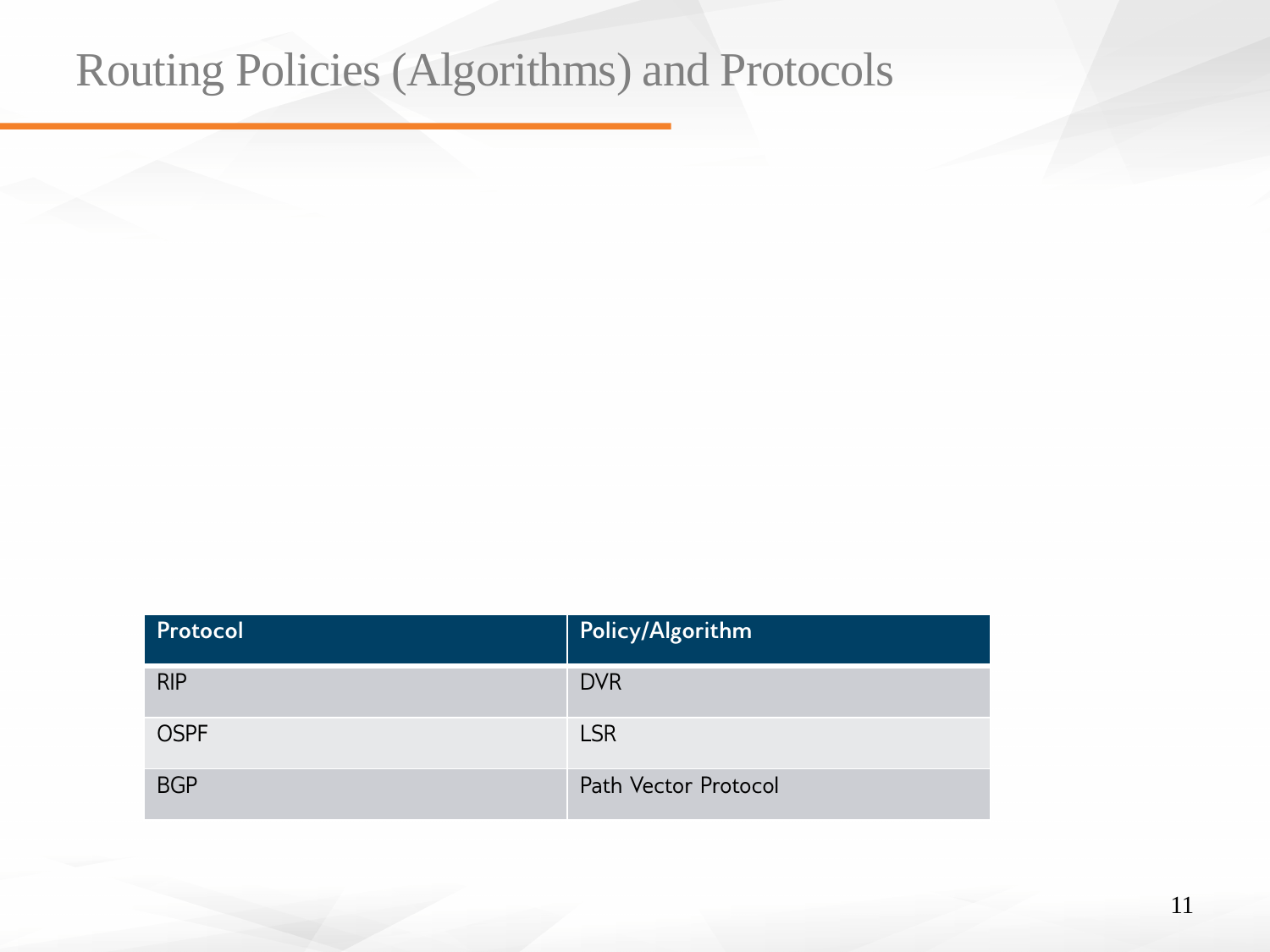

# Routing Policies (Algorithms) and Protocols
Routing policies (algorithms)
Distance vector routing (DVR)
Link state routing	     (LSR)
flooding

Routing protocols
Interior gateway protocols (IGP)
Routing Information Protocol (RIP)
Open Shortest Path First (OSPF)

Exterior  gateway protocol (EGP)
BGP

| Protocol | Policy/Algorithm |
| --- | --- |
| RIP | DVR |
| OSPF | LSR |
| BGP | Path Vector Protocol |
11